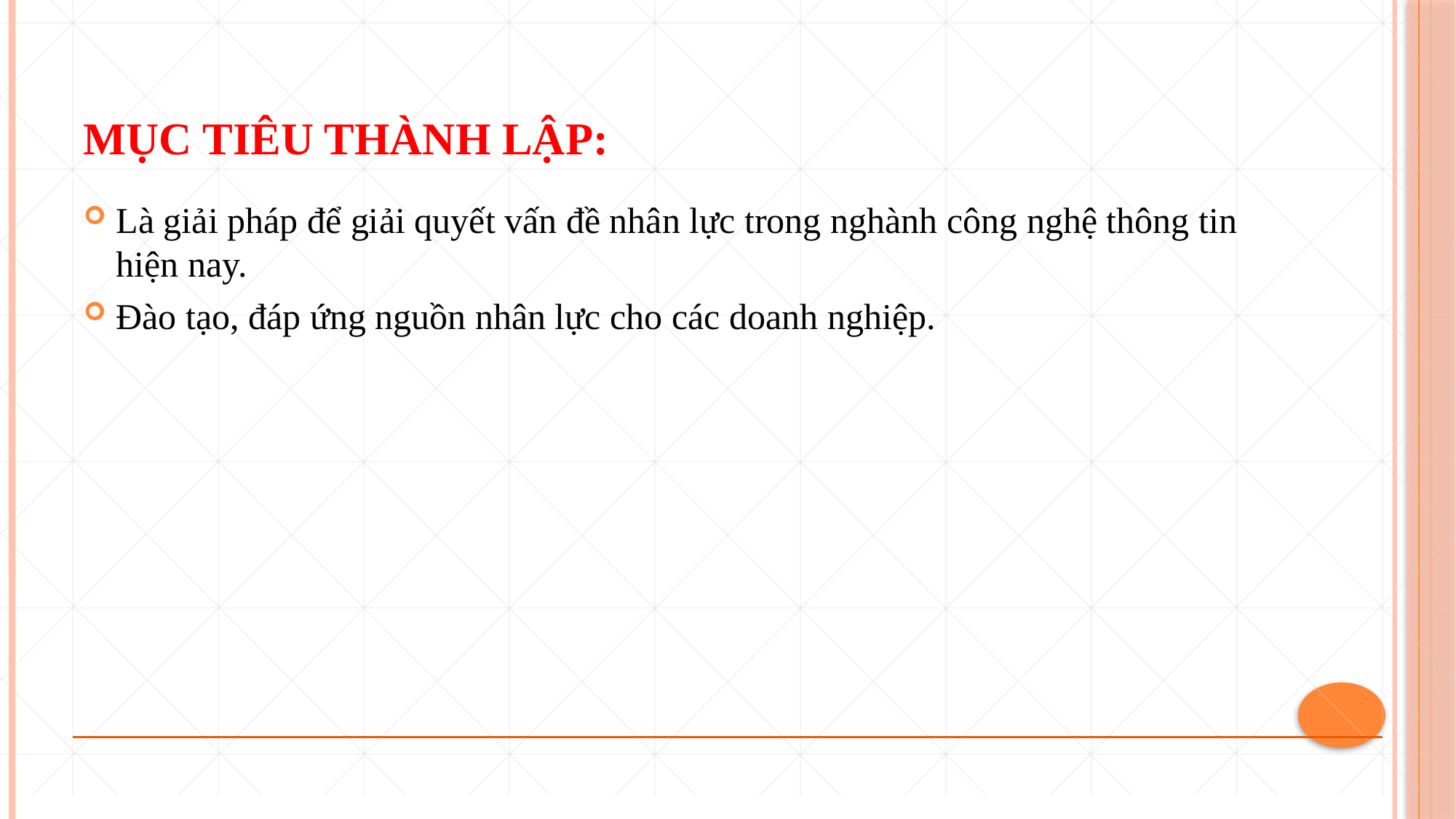

# Mục tiêu thành lập:
Là giải pháp để giải quyết vấn đề nhân lực trong nghành công nghệ thông tin hiện nay.
Đào tạo, đáp ứng nguồn nhân lực cho các doanh nghiệp.